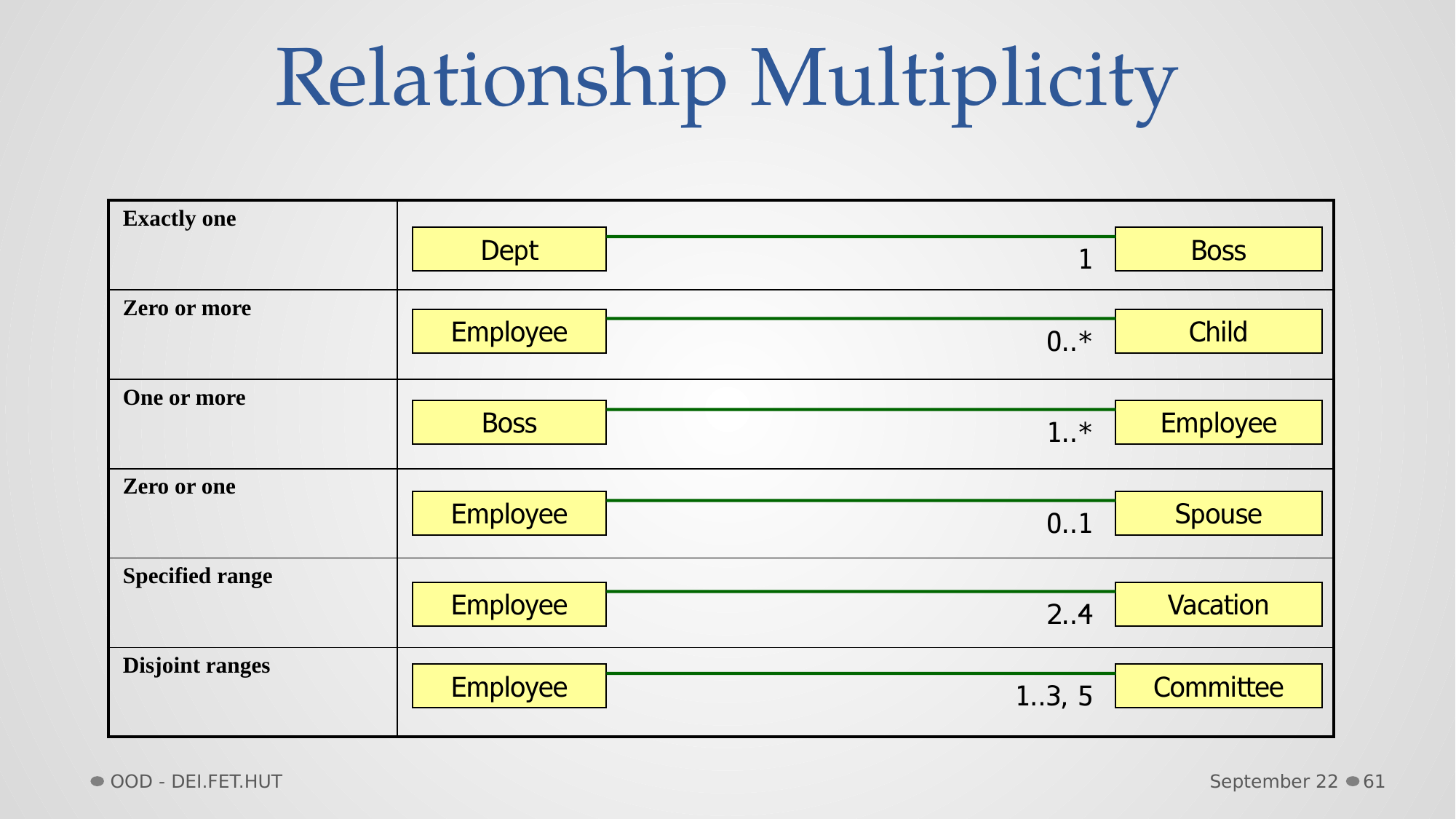

# Relationship Multiplicity
| Exactly one |  |
| --- | --- |
| Zero or more |  |
| One or more |  |
| Zero or one |  |
| Specified range |  |
| Disjoint ranges |  |
Dept
Boss

1

Employee
Child

0..*

Boss
Employee

1..*

Employee
Spouse

0..1

Employee
Vacation

2..4

Employee
Committee

1..3, 5

OOD - DEI.FET.HUT
September 22
61